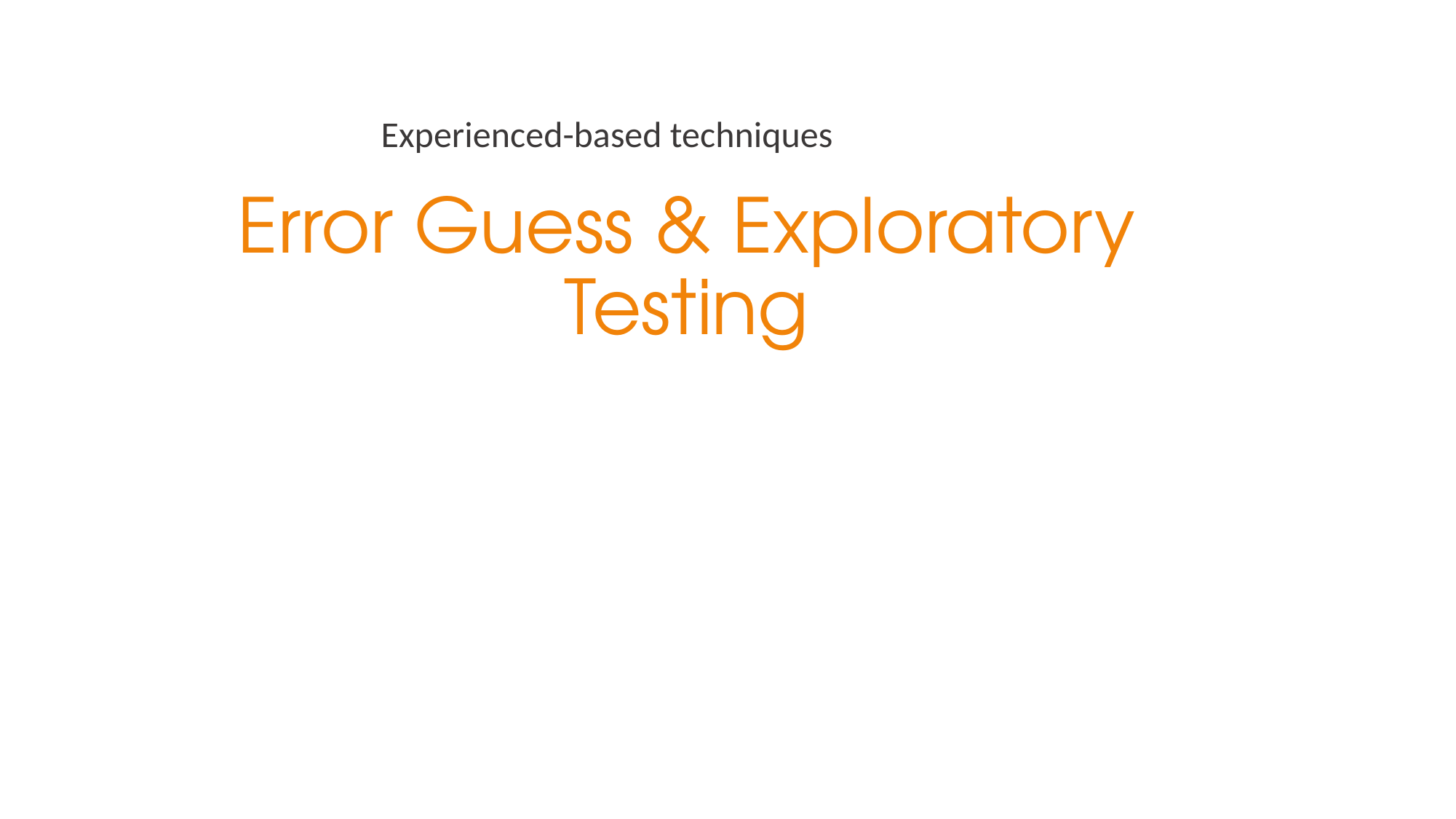

Experienced-based techniques

# Error Guess & Exploratory Testing